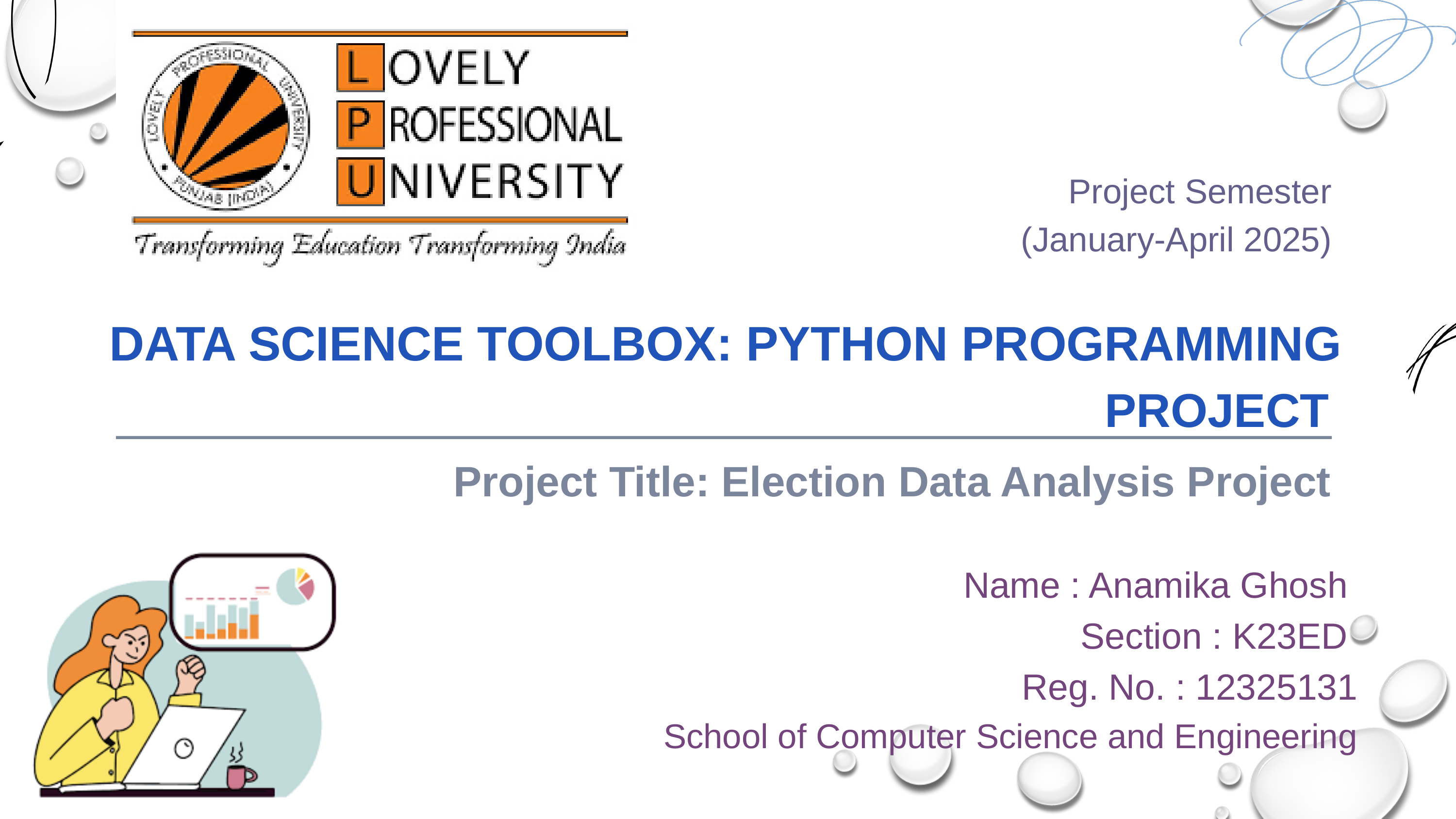

Project Semester
 (January-April 2025)
DATA SCIENCE TOOLBOX: PYTHON PROGRAMMING
PROJECT

Project Title: Election Data Analysis Project

Name : Anamika Ghosh
Section : K23ED
Reg. No. : 12325131
School of Computer Science and Engineering